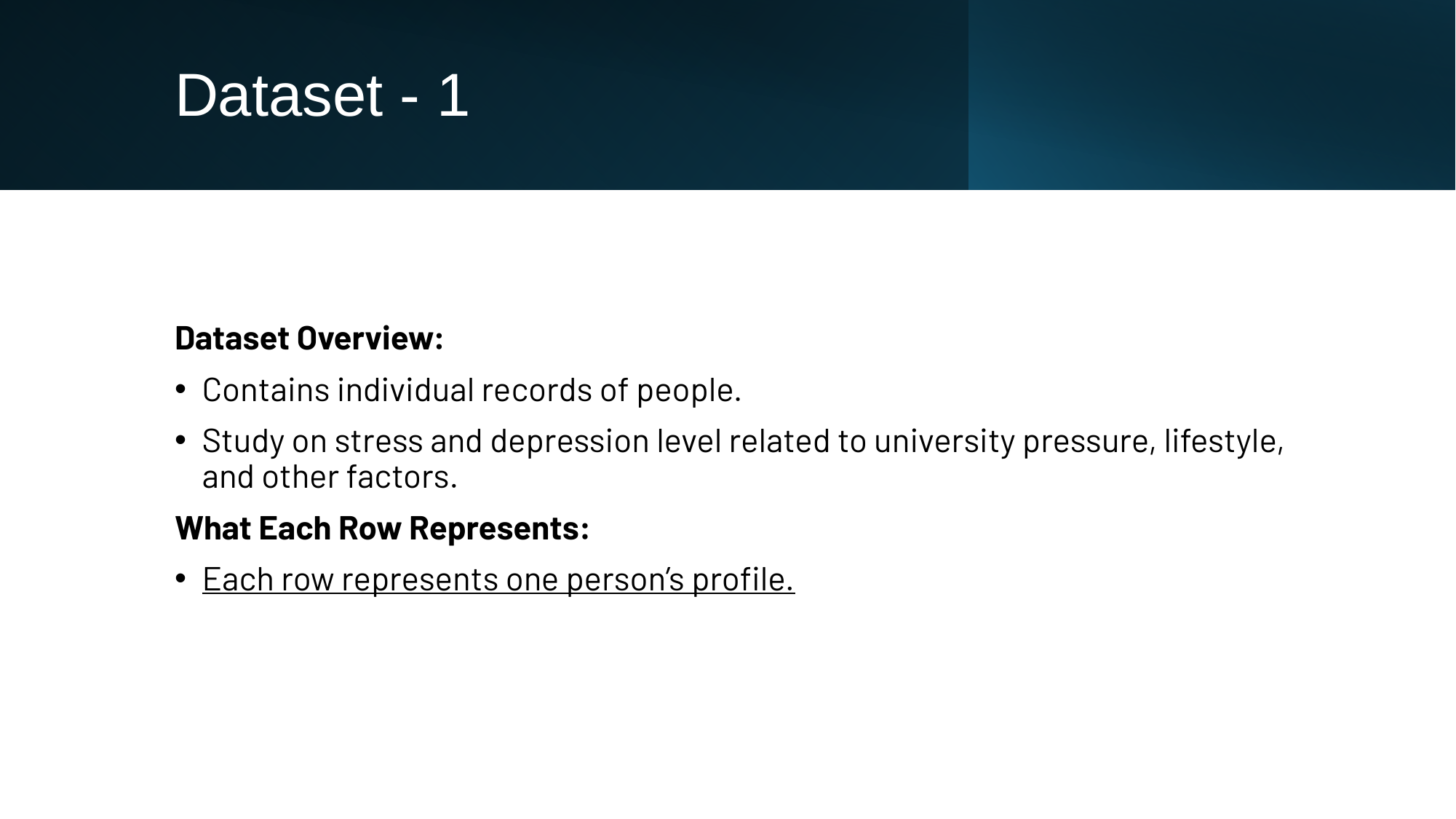

# Dataset - 1
Dataset Overview:
Contains individual records of people.
Study on stress and depression level related to university pressure, lifestyle, and other factors.
What Each Row Represents:
Each row represents one person’s profile.